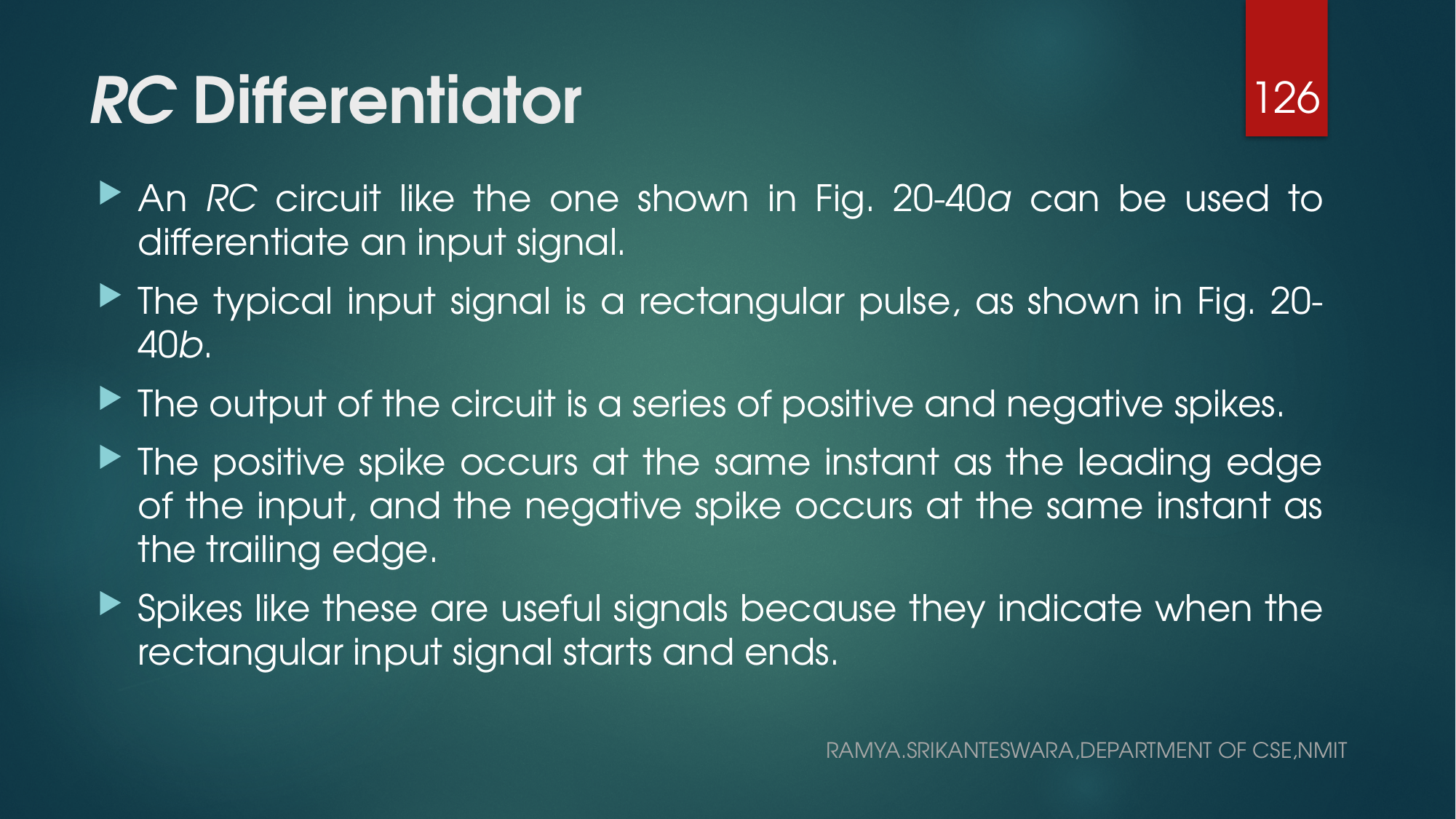

126
# RC Differentiator
An RC circuit like the one shown in Fig. 20-40a can be used to differentiate an input signal.
The typical input signal is a rectangular pulse, as shown in Fig. 20-40b.
The output of the circuit is a series of positive and negative spikes.
The positive spike occurs at the same instant as the leading edge of the input, and the negative spike occurs at the same instant as the trailing edge.
Spikes like these are useful signals because they indicate when the rectangular input signal starts and ends.
RAMYA.SRIKANTESWARA,DEPARTMENT OF CSE,NMIT